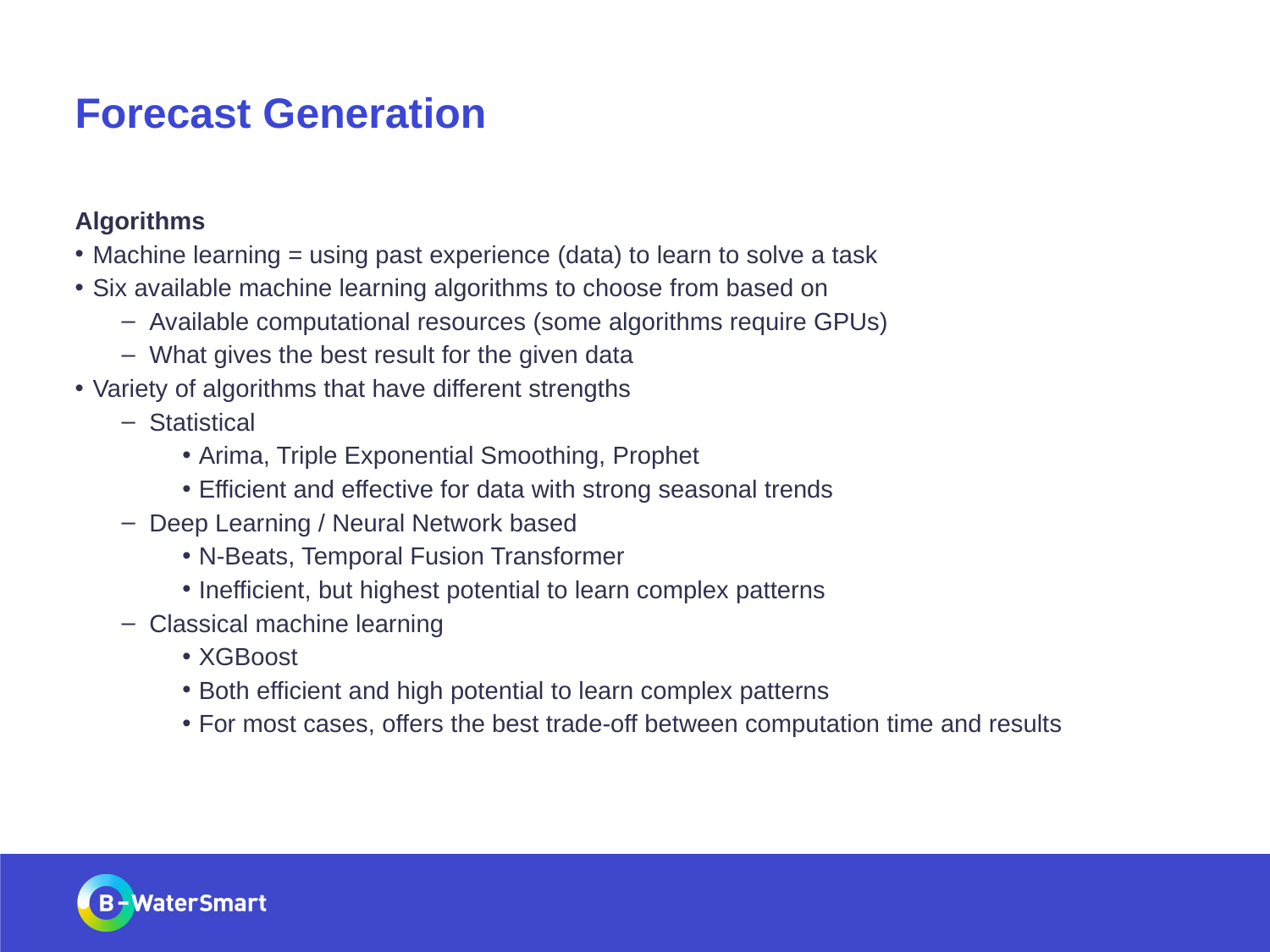

# Forecast Generation
Algorithms
Machine learning = using past experience (data) to learn to solve a task
Six available machine learning algorithms to choose from based on
Available computational resources (some algorithms require GPUs)
What gives the best result for the given data
Variety of algorithms that have different strengths
Statistical
Arima, Triple Exponential Smoothing, Prophet
Efficient and effective for data with strong seasonal trends
Deep Learning / Neural Network based
N-Beats, Temporal Fusion Transformer
Inefficient, but highest potential to learn complex patterns
Classical machine learning
XGBoost
Both efficient and high potential to learn complex patterns
For most cases, offers the best trade-off between computation time and results